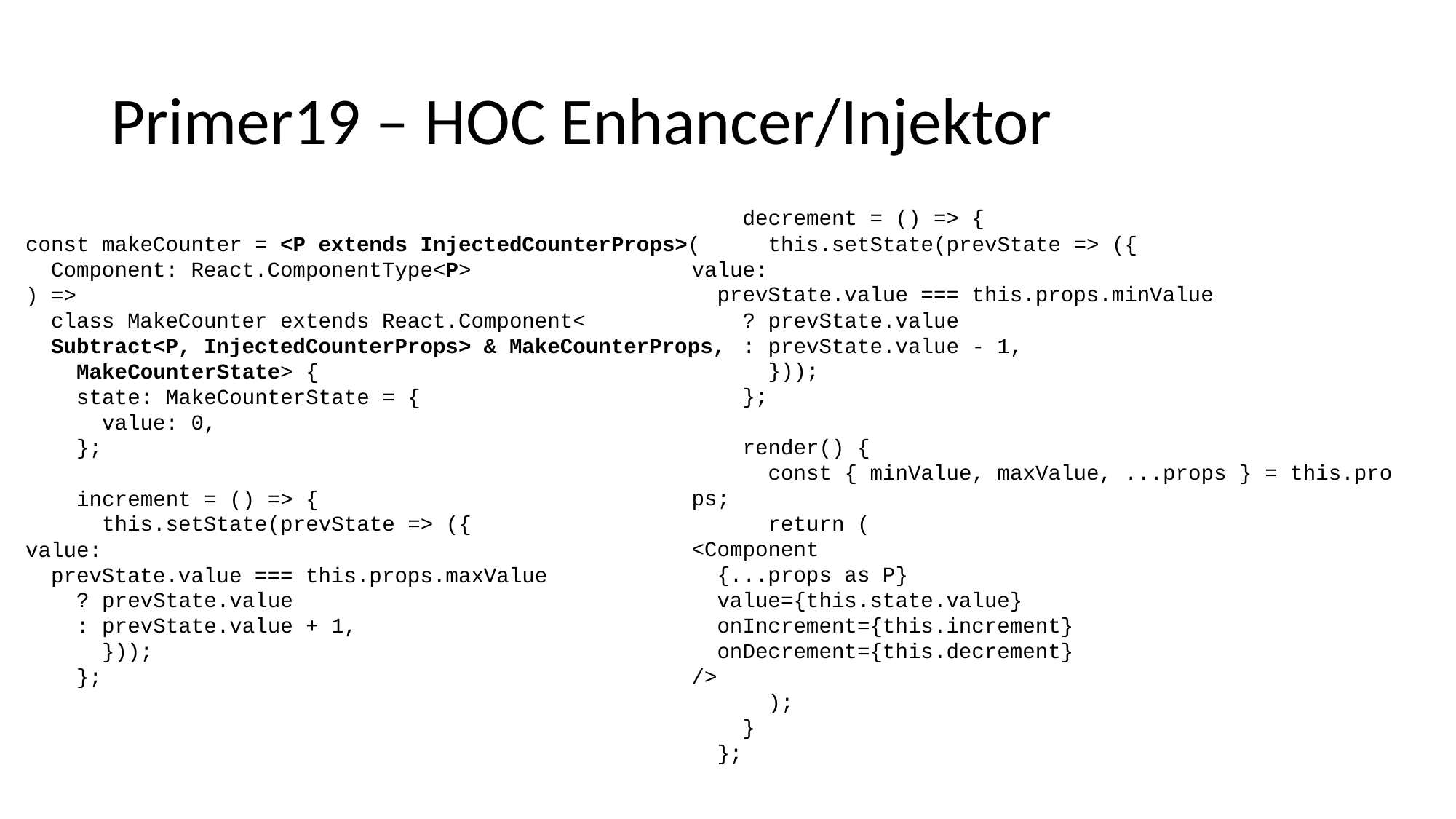

# Primer19 – HOC Enhancer/Injektor
    decrement = () => {
      this.setState(prevState => ({
value:
  prevState.value === this.props.minValue
    ? prevState.value
    : prevState.value - 1,
      }));
    };
    render() {
      const { minValue, maxValue, ...props } = this.props;
      return (
<Component
  {...props as P}
  value={this.state.value}
  onIncrement={this.increment}
  onDecrement={this.decrement}
/>
      );
    }
  };
const makeCounter = <P extends InjectedCounterProps>(
  Component: React.ComponentType<P>
) =>
  class MakeCounter extends React.Component<
  Subtract<P, InjectedCounterProps> & MakeCounterProps,
    MakeCounterState> {
    state: MakeCounterState = {
      value: 0,
    };
    increment = () => {
      this.setState(prevState => ({
value:
  prevState.value === this.props.maxValue
    ? prevState.value
    : prevState.value + 1,
      }));
    };